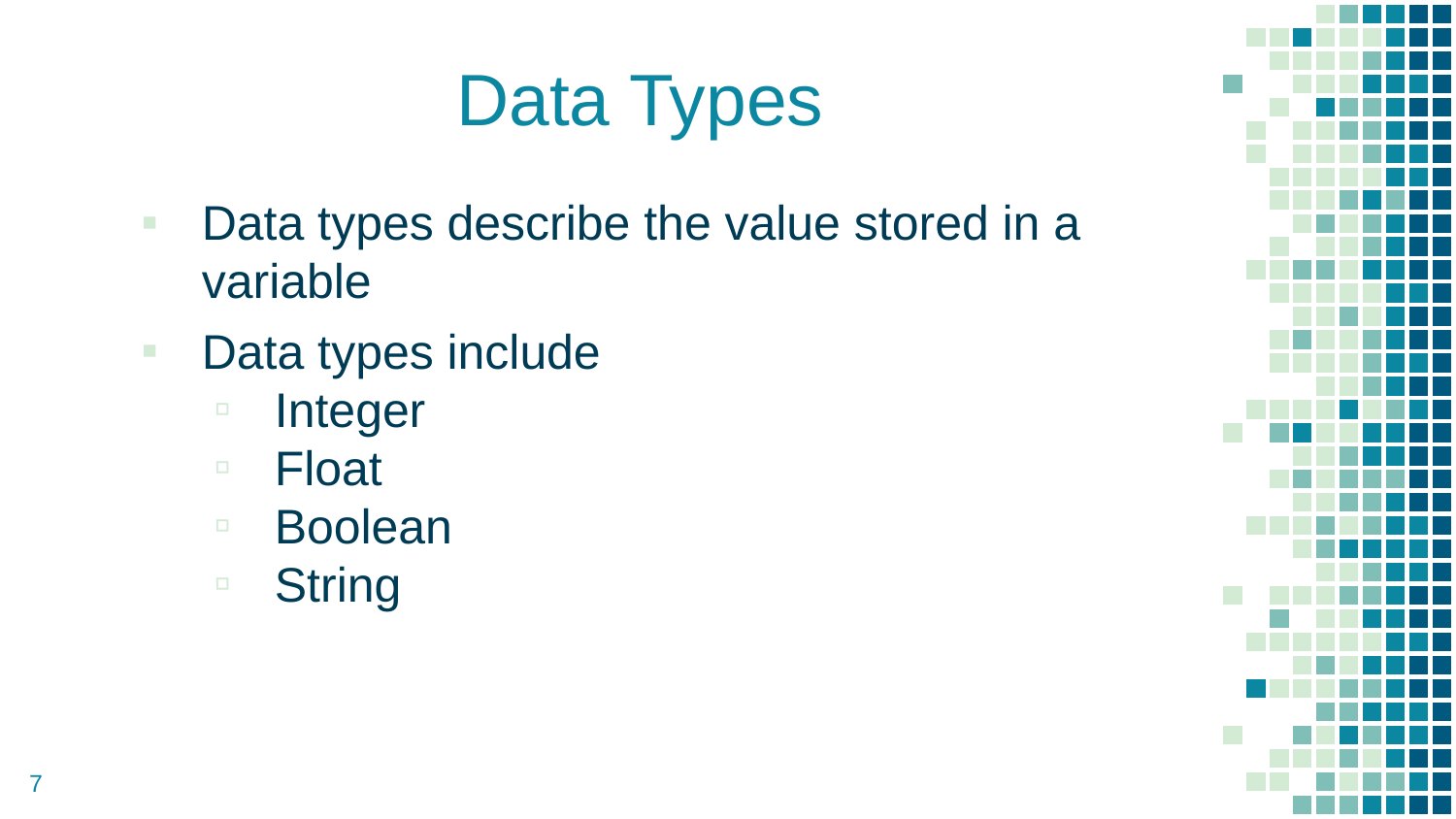

# Data Types
Data types describe the value stored in a variable
Data types include
Integer
Float
Boolean
String
7